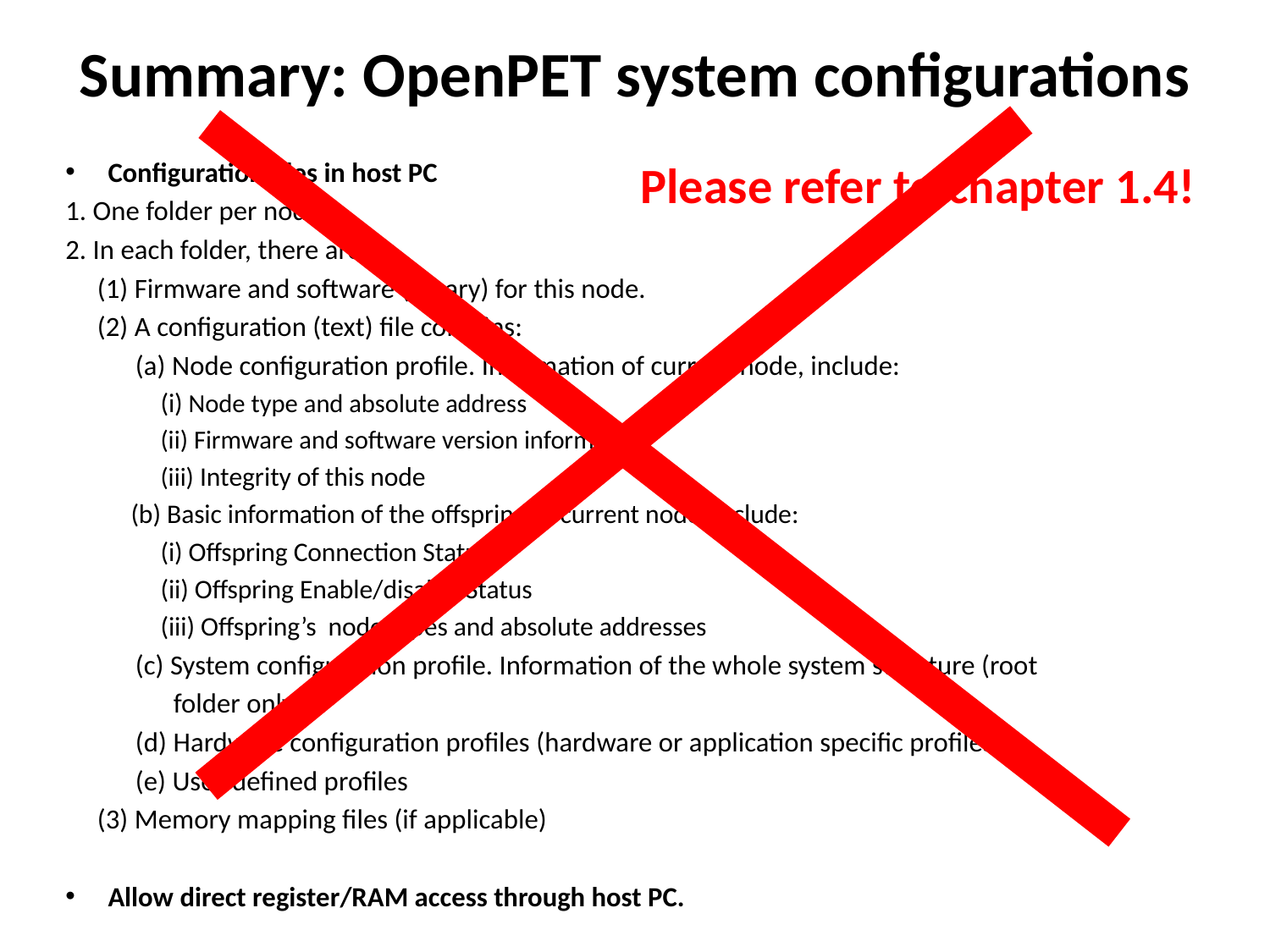

# Summary: OpenPET system configurations
Configuration files in host PC
1. One folder per node
2. In each folder, there are:
     (1) Firmware and software (binary) for this node.
     (2) A configuration (text) file contains:
           (a) Node configuration profile. Information of current node, include:
                (i) Node type and absolute address
                (ii) Firmware and software version information
                (iii) Integrity of this node
           (b) Basic information of the offspring of current node, include:
                (i) Offspring Connection Status
                (ii) Offspring Enable/disable Status
                (iii) Offspring’s  node types and absolute addresses
           (c) System configuration profile. Information of the whole system structure (root
                 folder only!)
           (d) Hardware configuration profiles (hardware or application specific profiles).
           (e) User-defined profiles
     (3) Memory mapping files (if applicable)

Allow direct register/RAM access through host PC.
Please refer to chapter 1.4!